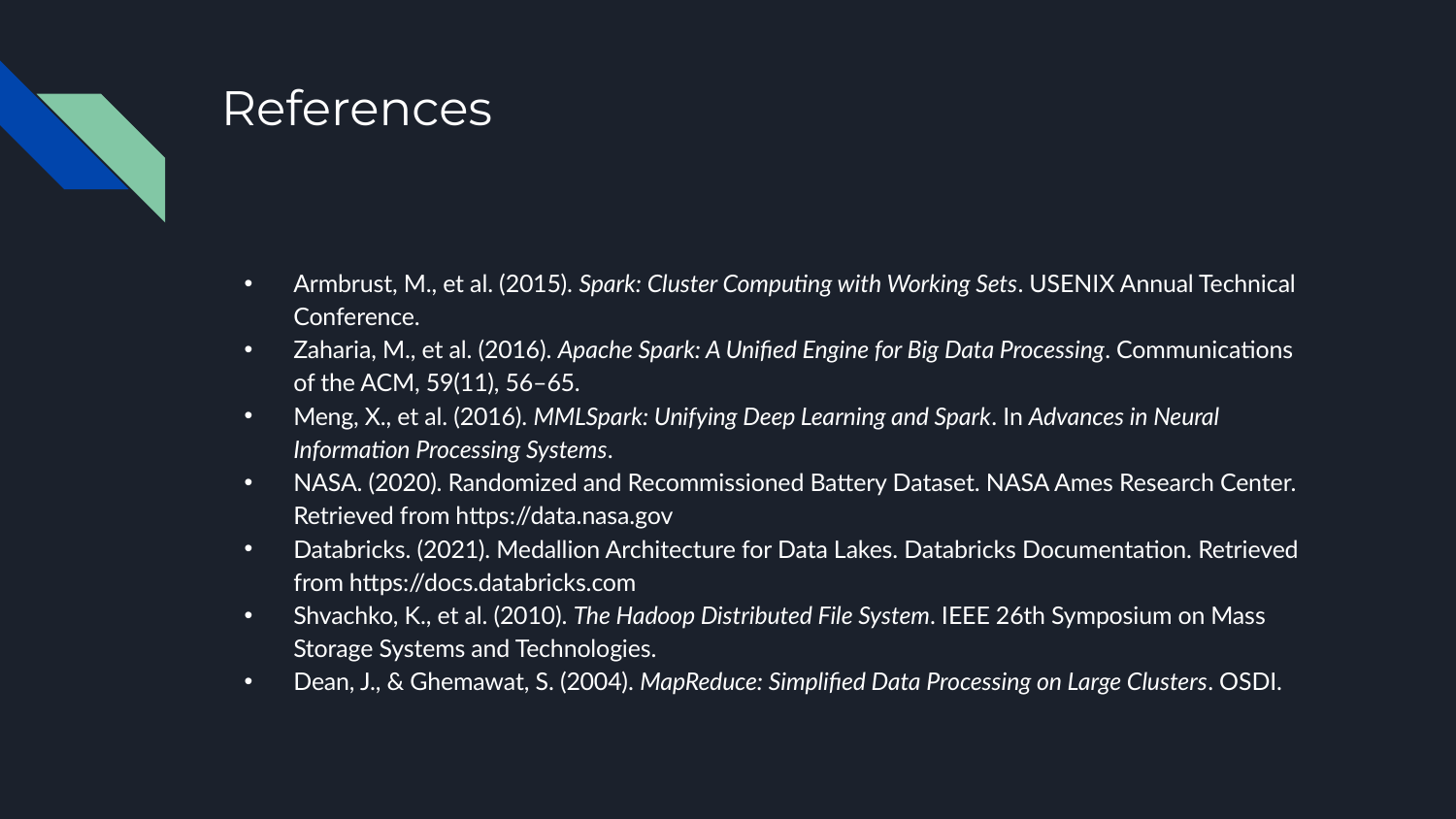

# References
Armbrust, M., et al. (2015). Spark: Cluster Computing with Working Sets. USENIX Annual Technical Conference.
Zaharia, M., et al. (2016). Apache Spark: A Unified Engine for Big Data Processing. Communications of the ACM, 59(11), 56–65.
Meng, X., et al. (2016). MMLSpark: Unifying Deep Learning and Spark. In Advances in Neural Information Processing Systems.
NASA. (2020). Randomized and Recommissioned Battery Dataset. NASA Ames Research Center. Retrieved from https://data.nasa.gov
Databricks. (2021). Medallion Architecture for Data Lakes. Databricks Documentation. Retrieved from https://docs.databricks.com
Shvachko, K., et al. (2010). The Hadoop Distributed File System. IEEE 26th Symposium on Mass Storage Systems and Technologies.
Dean, J., & Ghemawat, S. (2004). MapReduce: Simplified Data Processing on Large Clusters. OSDI.